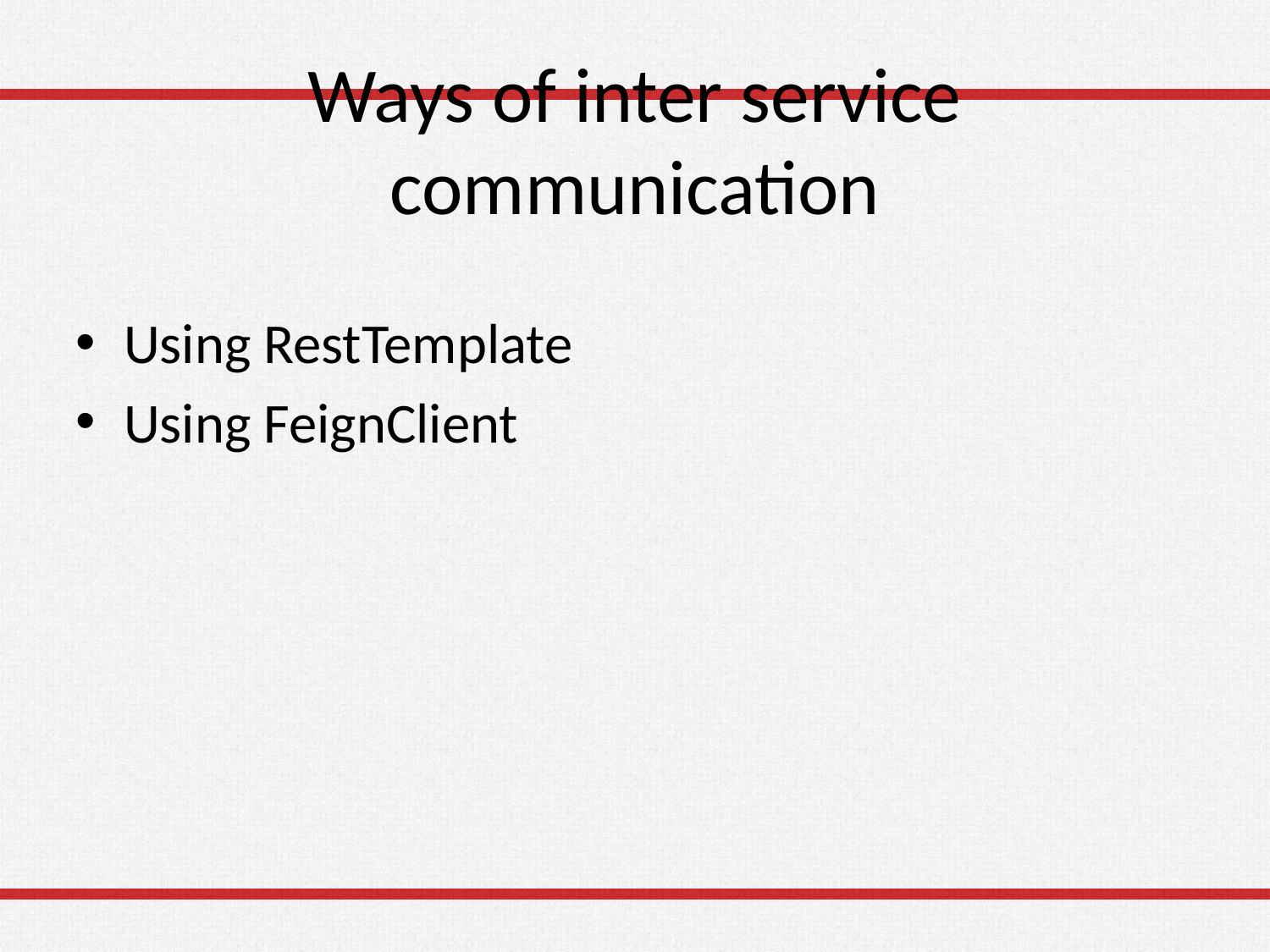

# Ways of inter service communication

Using RestTemplate
Using FeignClient
44